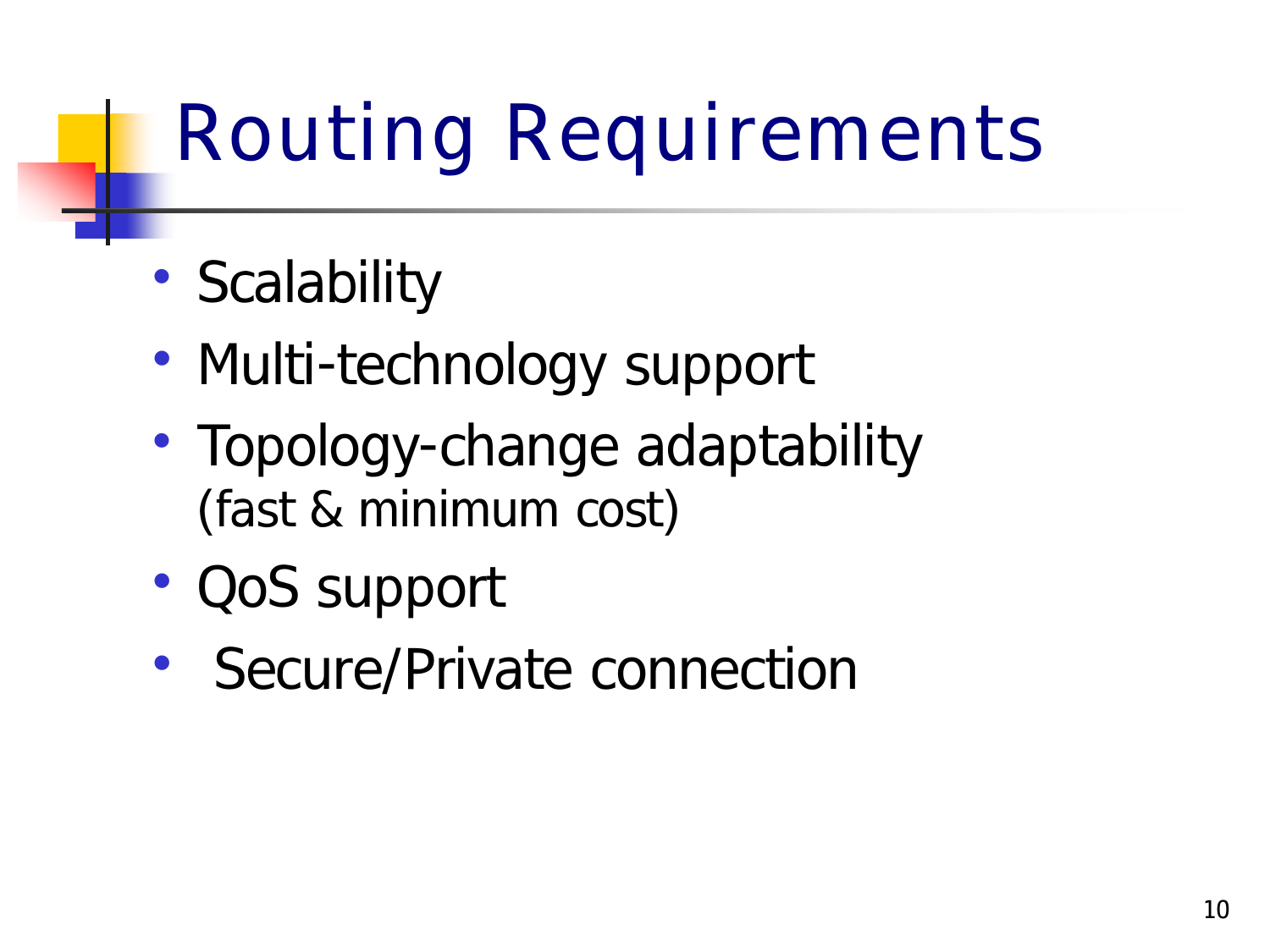

# Routing Requirements
Scalability
Multi-technology support
Topology-change adaptability
(fast & minimum cost)
QoS support
Secure/Private connection
10